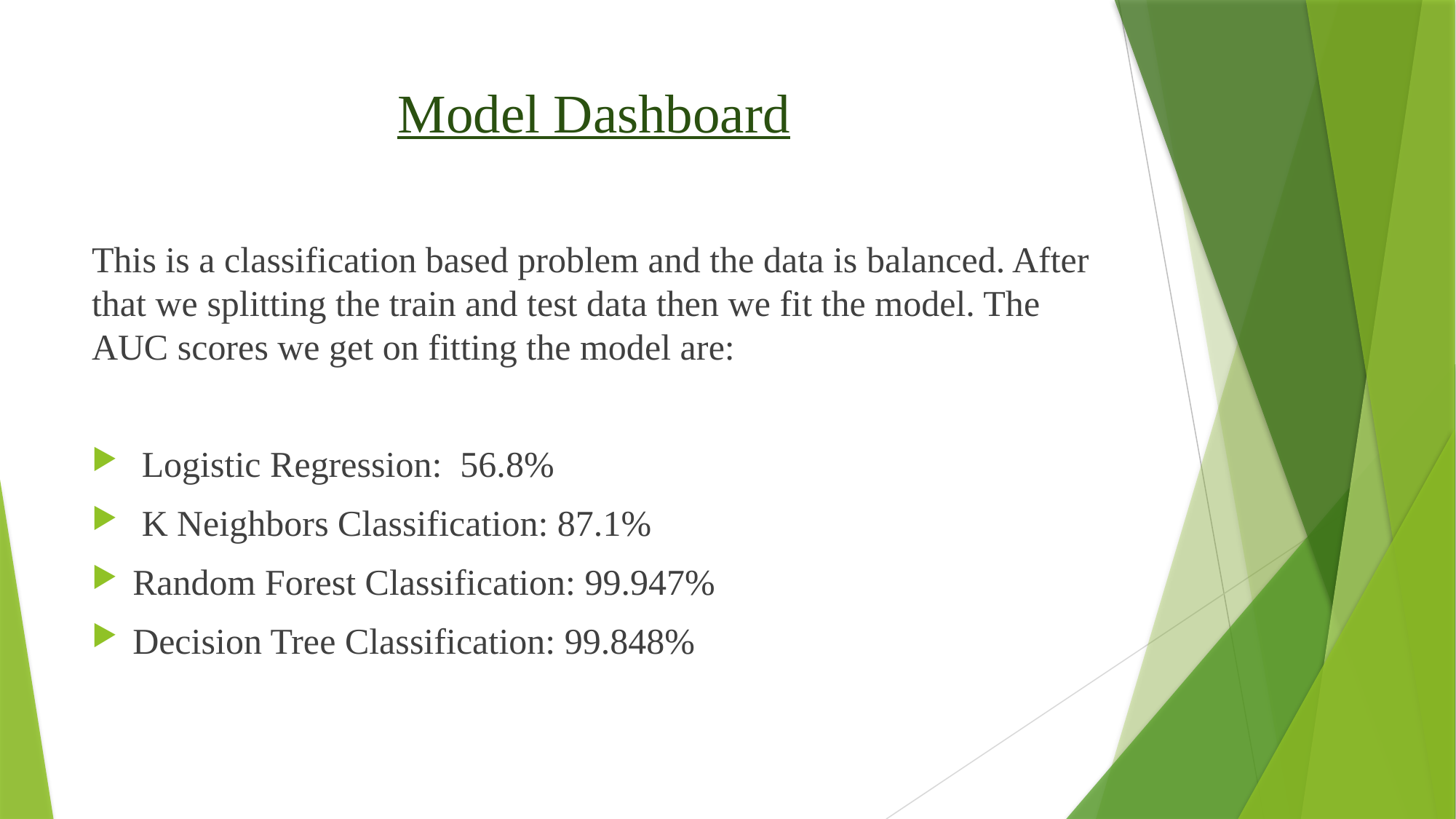

# Model Dashboard
This is a classification based problem and the data is balanced. After that we splitting the train and test data then we fit the model. The AUC scores we get on fitting the model are:

 Logistic Regression:  56.8%
 K Neighbors Classification: 87.1%
Random Forest Classification: 99.947%
Decision Tree Classification: 99.848%